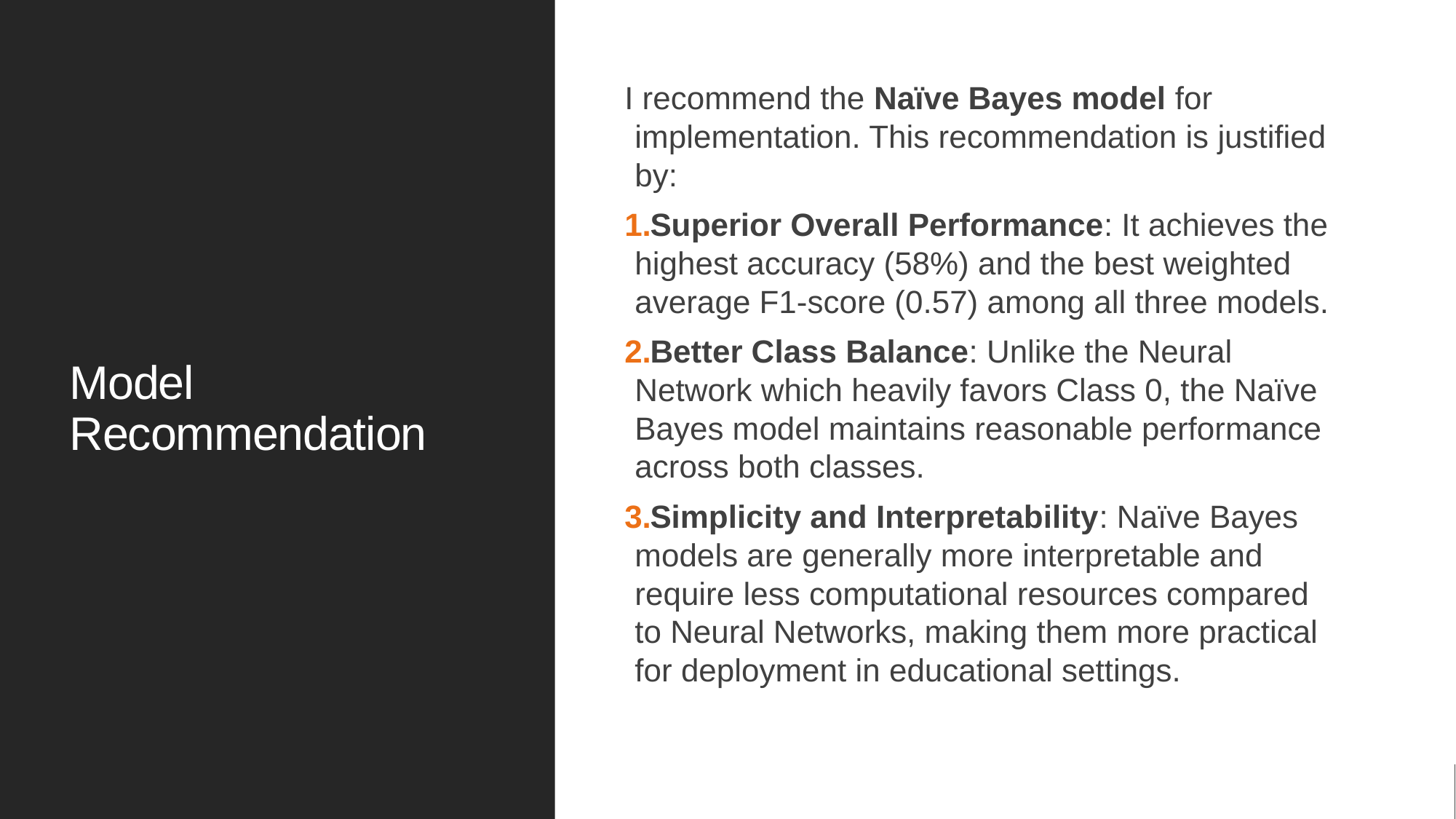

# Model Recommendation
I recommend the Naïve Bayes model for implementation. This recommendation is justified by:
Superior Overall Performance: It achieves the highest accuracy (58%) and the best weighted average F1-score (0.57) among all three models.
Better Class Balance: Unlike the Neural Network which heavily favors Class 0, the Naïve Bayes model maintains reasonable performance across both classes.
Simplicity and Interpretability: Naïve Bayes models are generally more interpretable and require less computational resources compared to Neural Networks, making them more practical for deployment in educational settings.